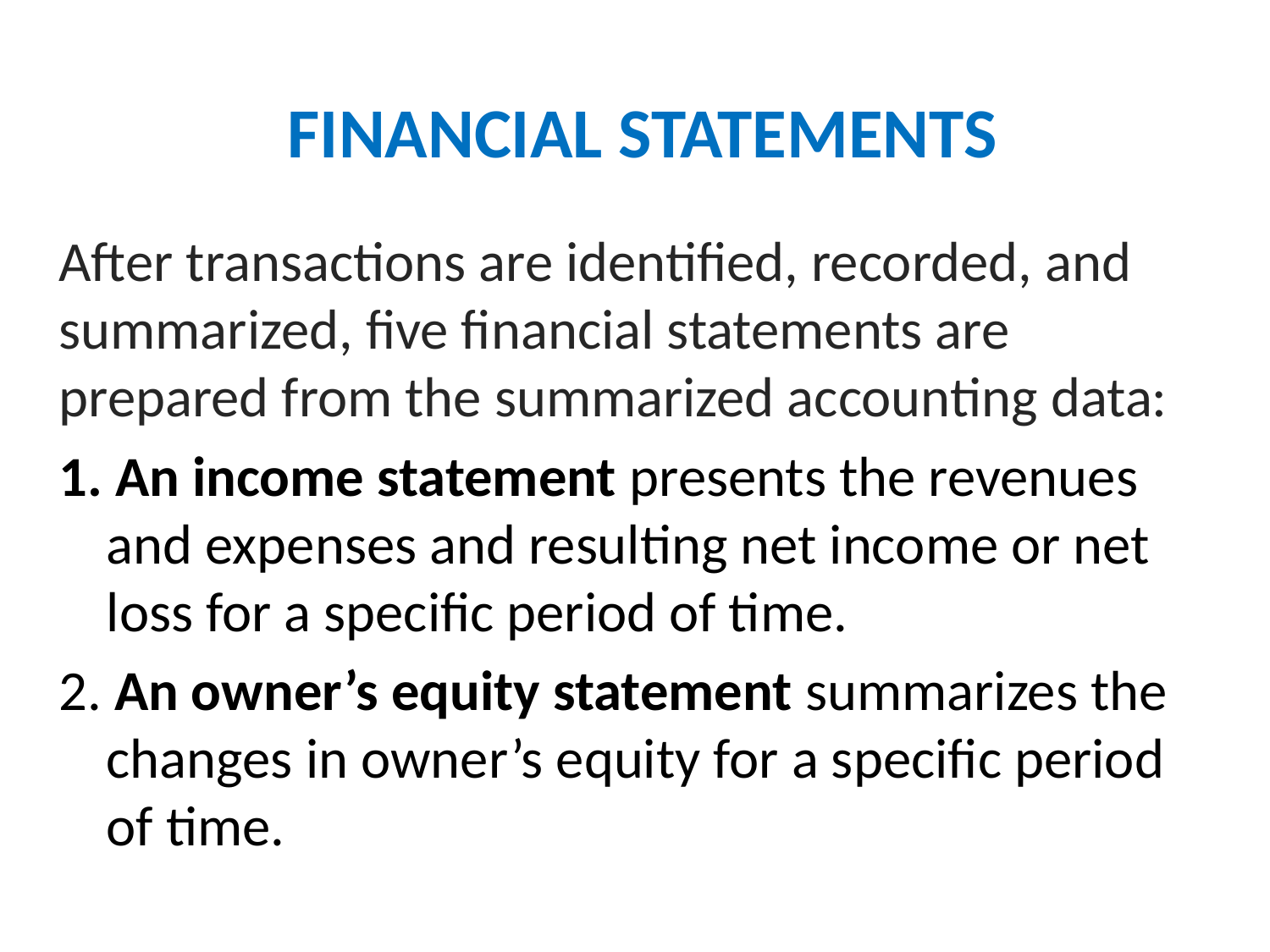

FINANCIAL STATEMENTS
After transactions are identified, recorded, and summarized, five financial statements are prepared from the summarized accounting data:
1. An income statement presents the revenues and expenses and resulting net income or net loss for a specific period of time.
2. An owner’s equity statement summarizes the changes in owner’s equity for a specific period of time.